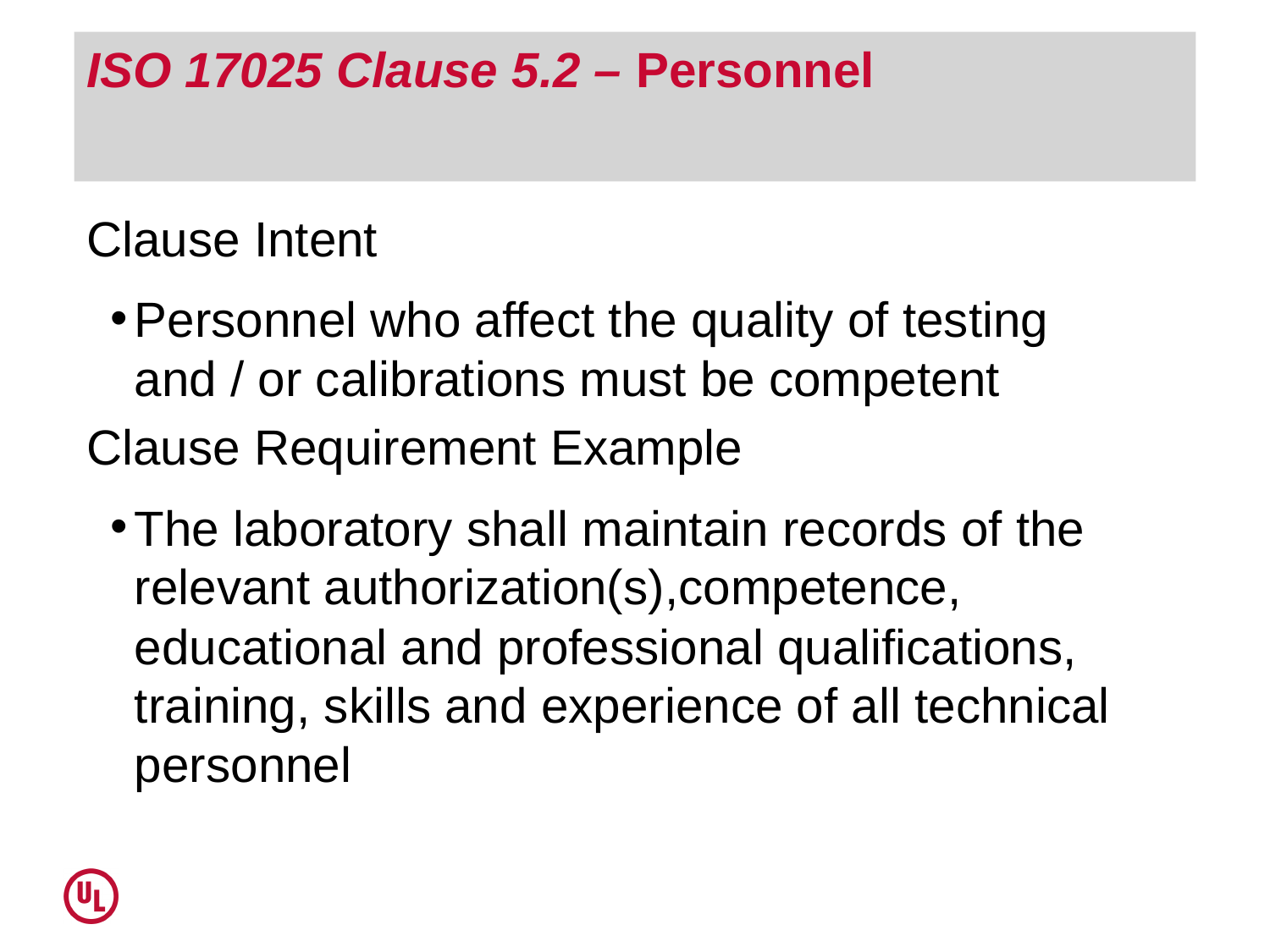

# ISO 17025 Clause 5.2 – Personnel
Clause Intent
Personnel who affect the quality of testing and / or calibrations must be competent
Clause Requirement Example
The laboratory shall maintain records of the relevant authorization(s),competence, educational and professional qualifications, training, skills and experience of all technical personnel